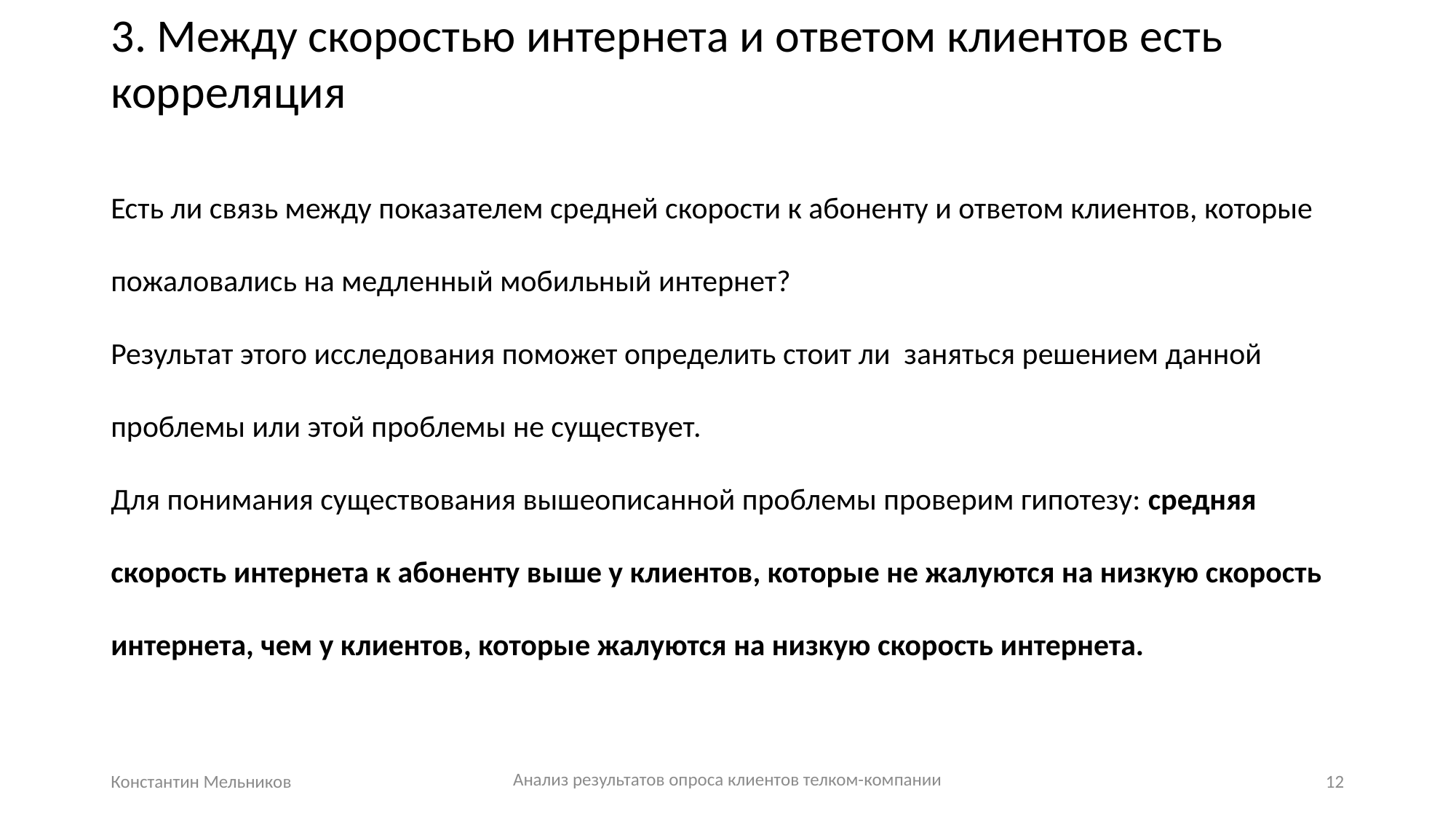

# 3. Между скоростью интернета и ответом клиентов есть корреляция
Есть ли связь между показателем средней скорости к абоненту и ответом клиентов, которые пожаловались на медленный мобильный интернет?
Результат этого исследования поможет определить стоит ли  заняться решением данной проблемы или этой проблемы не существует.
Для понимания существования вышеописанной проблемы проверим гипотезу: средняя скорость интернета к абоненту выше у клиентов, которые не жалуются на низкую скорость интернета, чем у клиентов, которые жалуются на низкую скорость интернета.
Анализ результатов опроса клиентов телком-компании
Константин Мельников
12